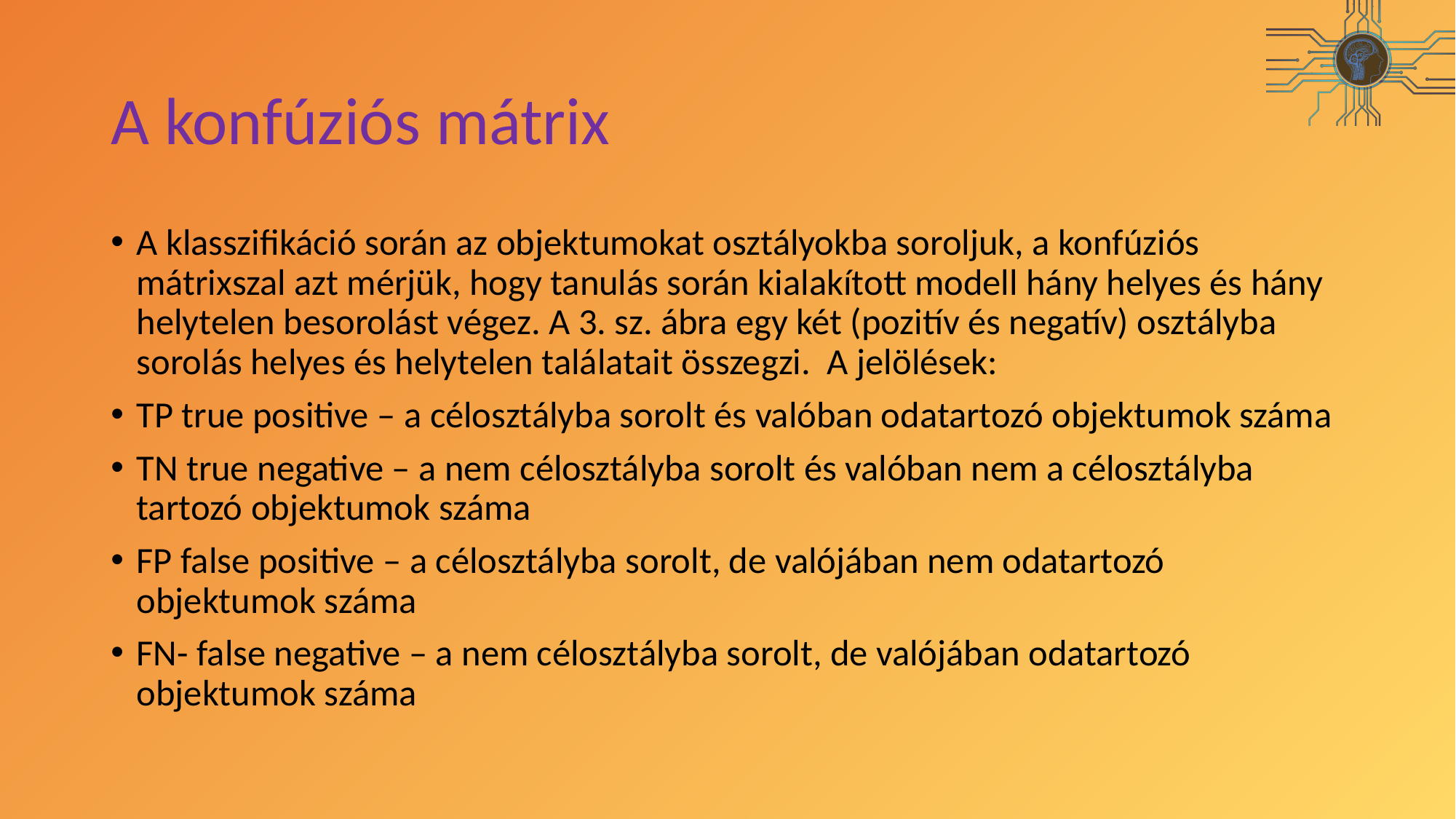

# A konfúziós mátrix
A klasszifikáció során az objektumokat osztályokba soroljuk, a konfúziós mátrixszal azt mérjük, hogy tanulás során kialakított modell hány helyes és hány helytelen besorolást végez. A 3. sz. ábra egy két (pozitív és negatív) osztályba sorolás helyes és helytelen találatait összegzi.  A jelölések:
TP true positive – a célosztályba sorolt és valóban odatartozó objektumok száma
TN true negative – a nem célosztályba sorolt és valóban nem a célosztályba tartozó objektumok száma
FP false positive – a célosztályba sorolt, de valójában nem odatartozó objektumok száma
FN- false negative – a nem célosztályba sorolt, de valójában odatartozó objektumok száma